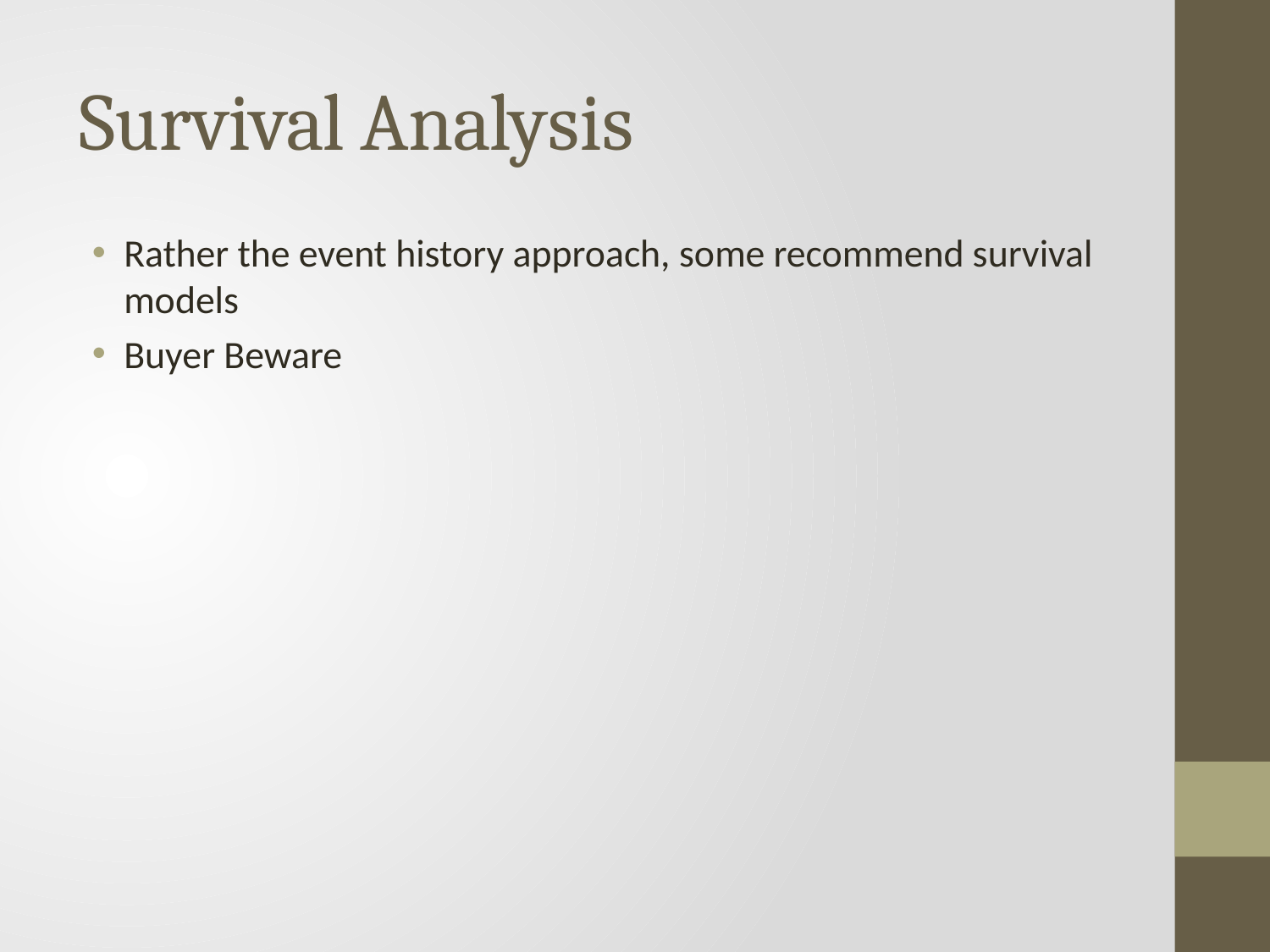

# Survival Analysis
Rather the event history approach, some recommend survival models
Buyer Beware